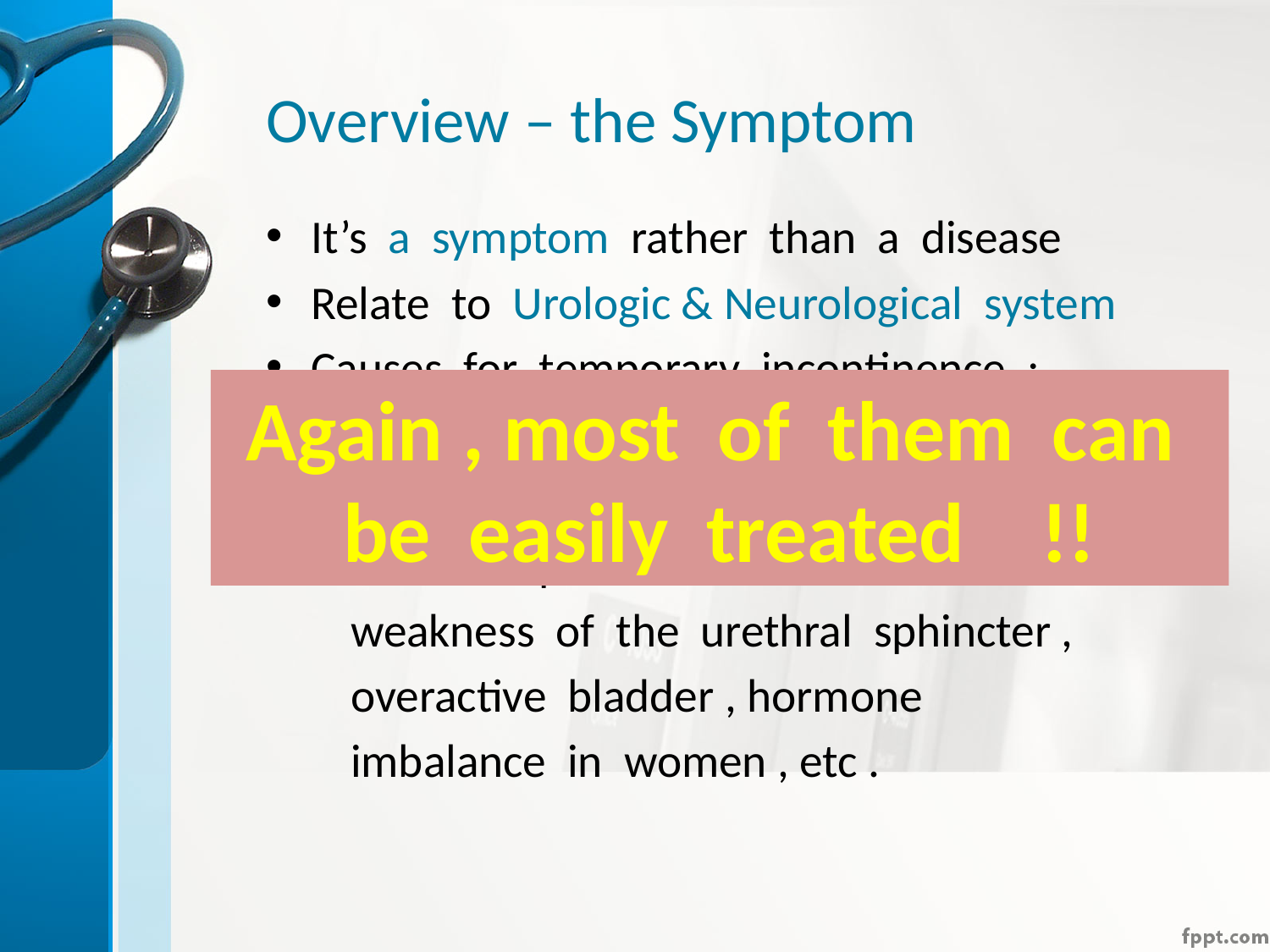

# Overview – the Symptom
It’s  a  symptom  rather  than  a  disease
Relate  to  Urologic & Neurological  system
Causes  for  temporary  incontinence  :
        urinary  tract  infection , vaginal
        infection , constipation , etc .
Causes  for  persistent  incontinence  :
        weakness  of  the  urethral  sphincter ,
        overactive  bladder , hormone
        imbalance  in  women , etc .

Again , most  of  them  can  be  easily  treated    !!